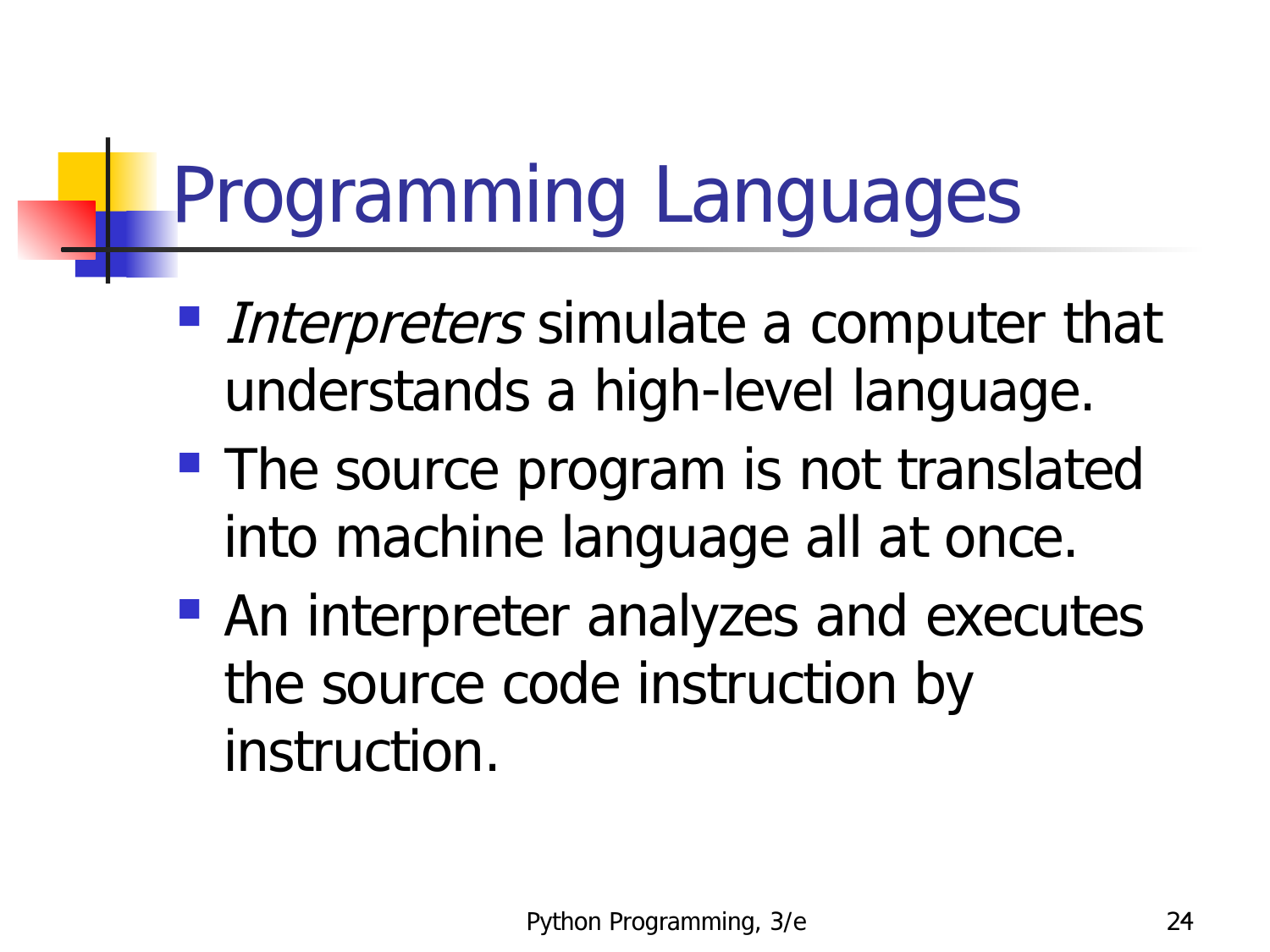

Programming Languages
Interpreters simulate a computer that understands a high-level language.
The source program is not translated into machine language all at once.
An interpreter analyzes and executes the source code instruction by instruction.
Python Programming, 3/e
24